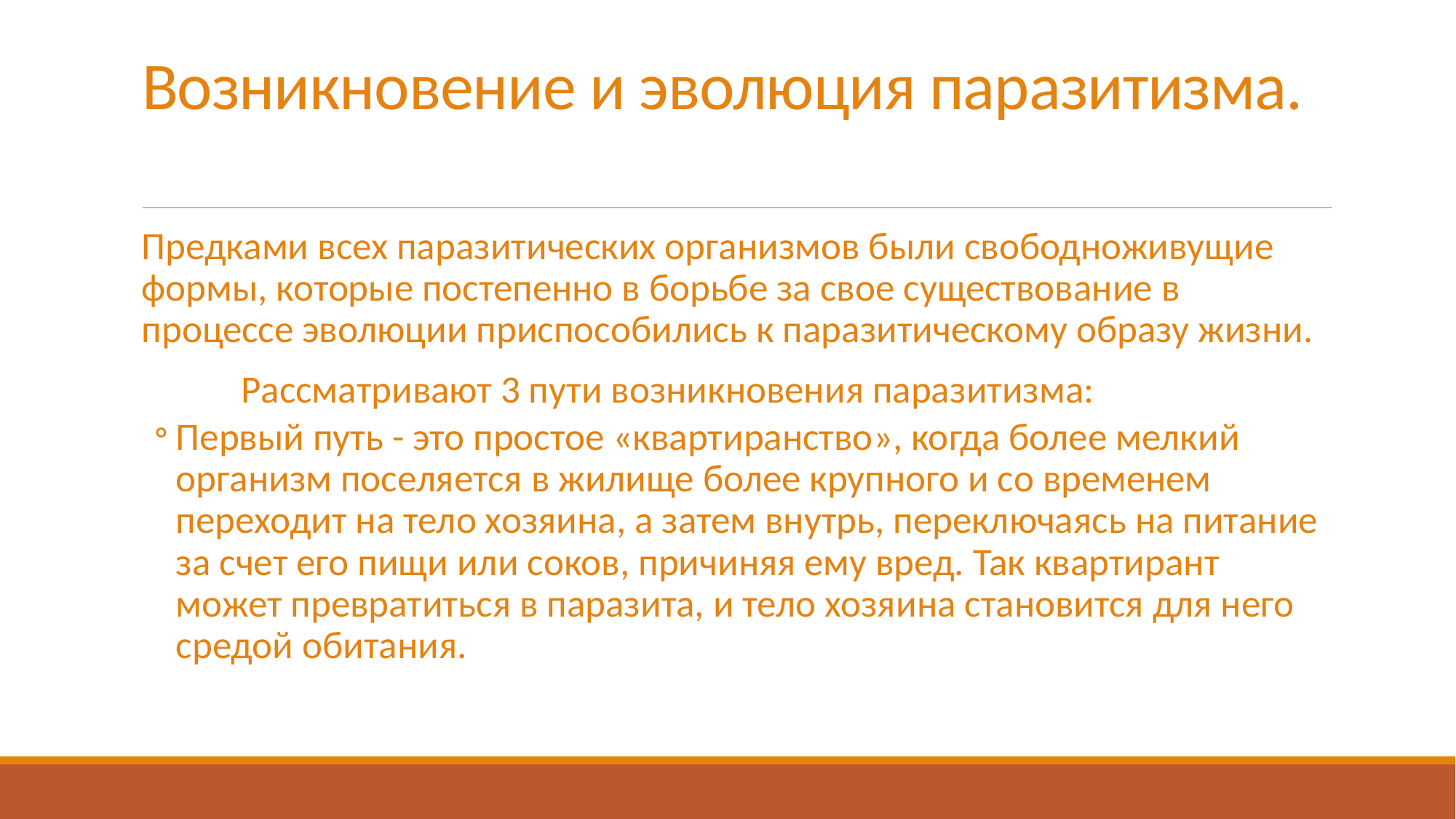

# Возникновение и эволюция паразитизма.
Предками всех паразитических организмов были свободноживущие формы, которые постепенно в борьбе за свое существование в процессе эволюции приспособились к паразитическому образу жизни.
	Рассматривают 3 пути возникновения паразитизма:
Первый путь - это простое «квартиранство», когда более мелкий организм поселяется в жилище более крупного и со временем переходит на тело хозяина, а затем внутрь, переключаясь на питание за счет его пищи или соков, причиняя ему вред. Так квартирант может превратиться в паразита, и тело хозяина становится для него средой обитания.